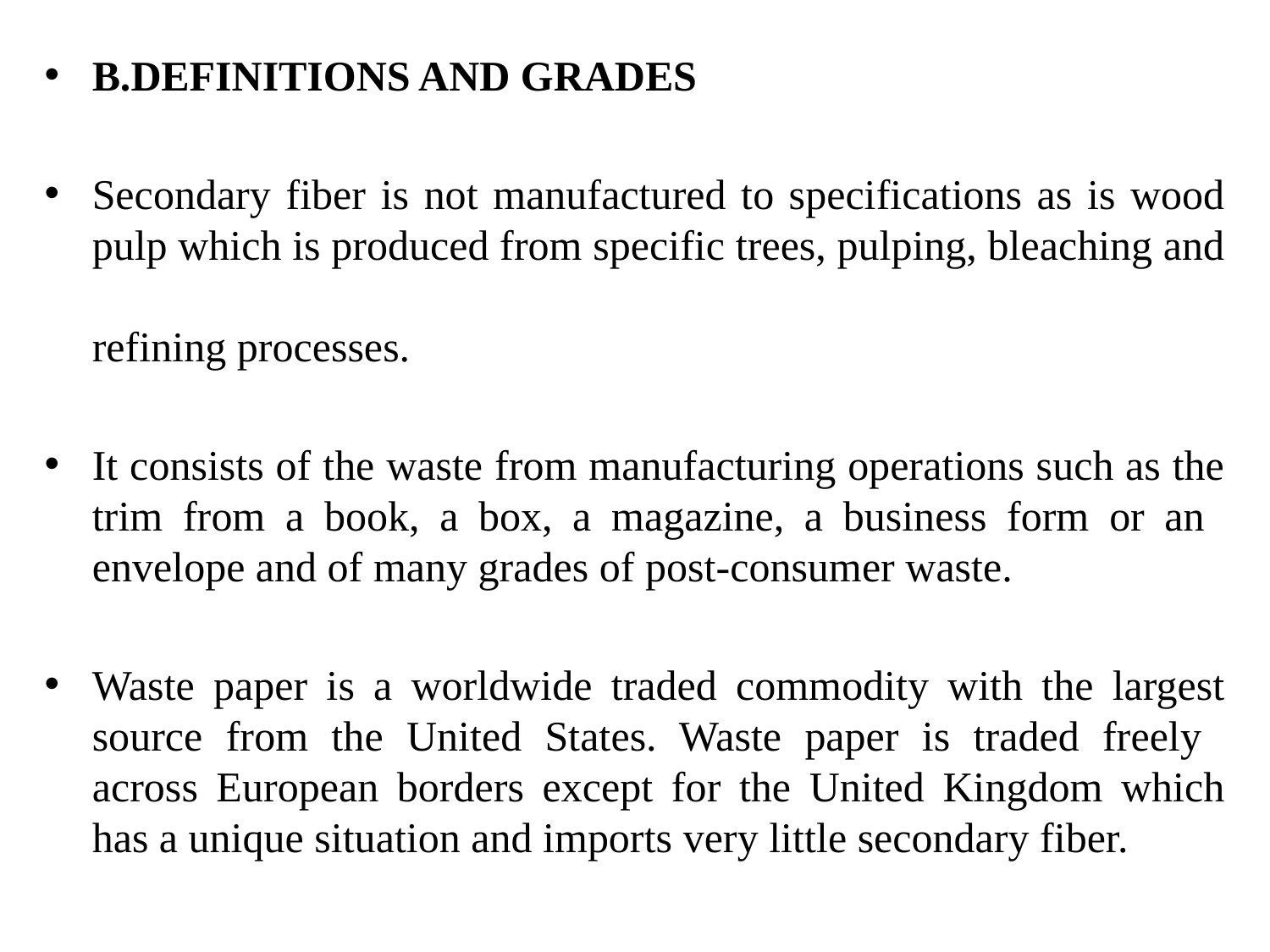

B.DEFINITIONS AND GRADES

Secondary fiber is not manufactured to specifications as is wood pulp which is produced from specific trees, pulping, bleaching and
refining processes.

It consists of the waste from manufacturing operations such as the trim from a book, a box, a magazine, a business form or an
envelope and of many grades of post-consumer waste.

Waste paper is a worldwide traded commodity with the largest source from the United States. Waste paper is traded freely
across European borders except for the United Kingdom which has a unique situation and imports very little secondary fiber.